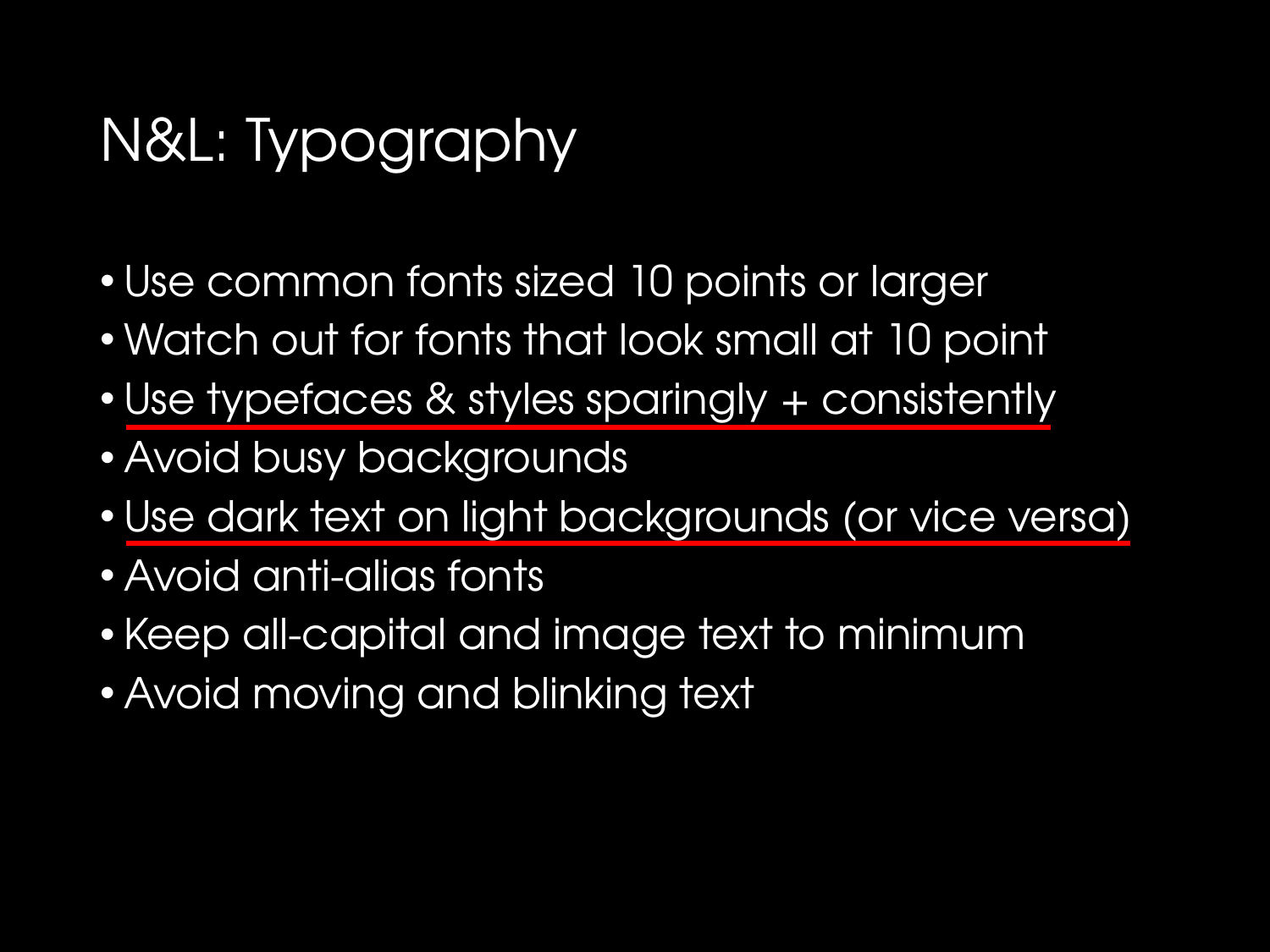

# N&L: Typography
Use common fonts sized 10 points or larger
Watch out for fonts that look small at 10 point
Use typefaces & styles sparingly + consistently
Avoid busy backgrounds
Use dark text on light backgrounds (or vice versa)
Avoid anti-alias fonts
Keep all-capital and image text to minimum
Avoid moving and blinking text